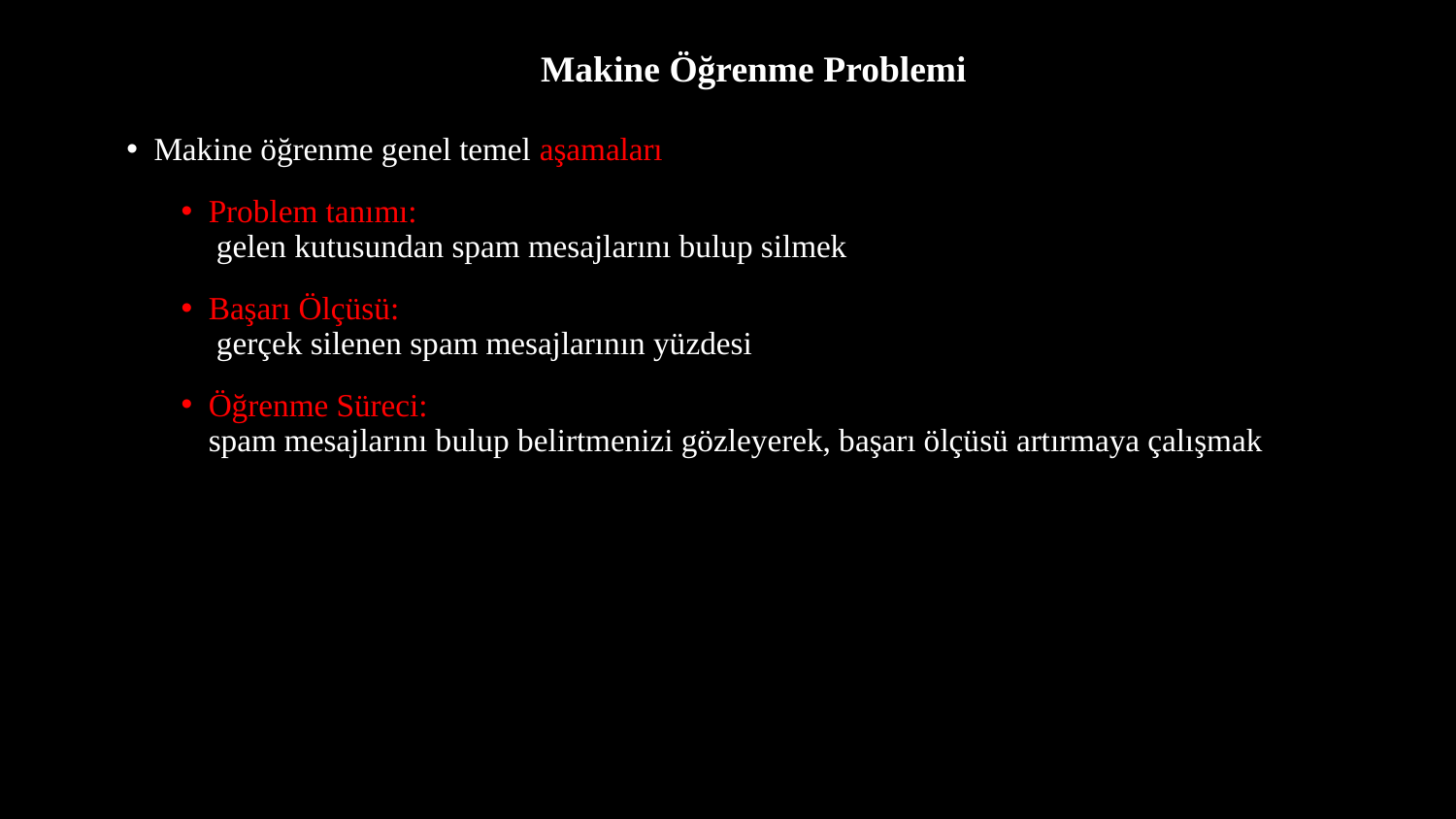

# Makine Öğrenme Problemi
Makine öğrenme genel temel aşamaları
Problem tanımı:
 gelen kutusundan spam mesajlarını bulup silmek
Başarı Ölçüsü:
 gerçek silenen spam mesajlarının yüzdesi
Öğrenme Süreci:
spam mesajlarını bulup belirtmenizi gözleyerek, başarı ölçüsü artırmaya çalışmak